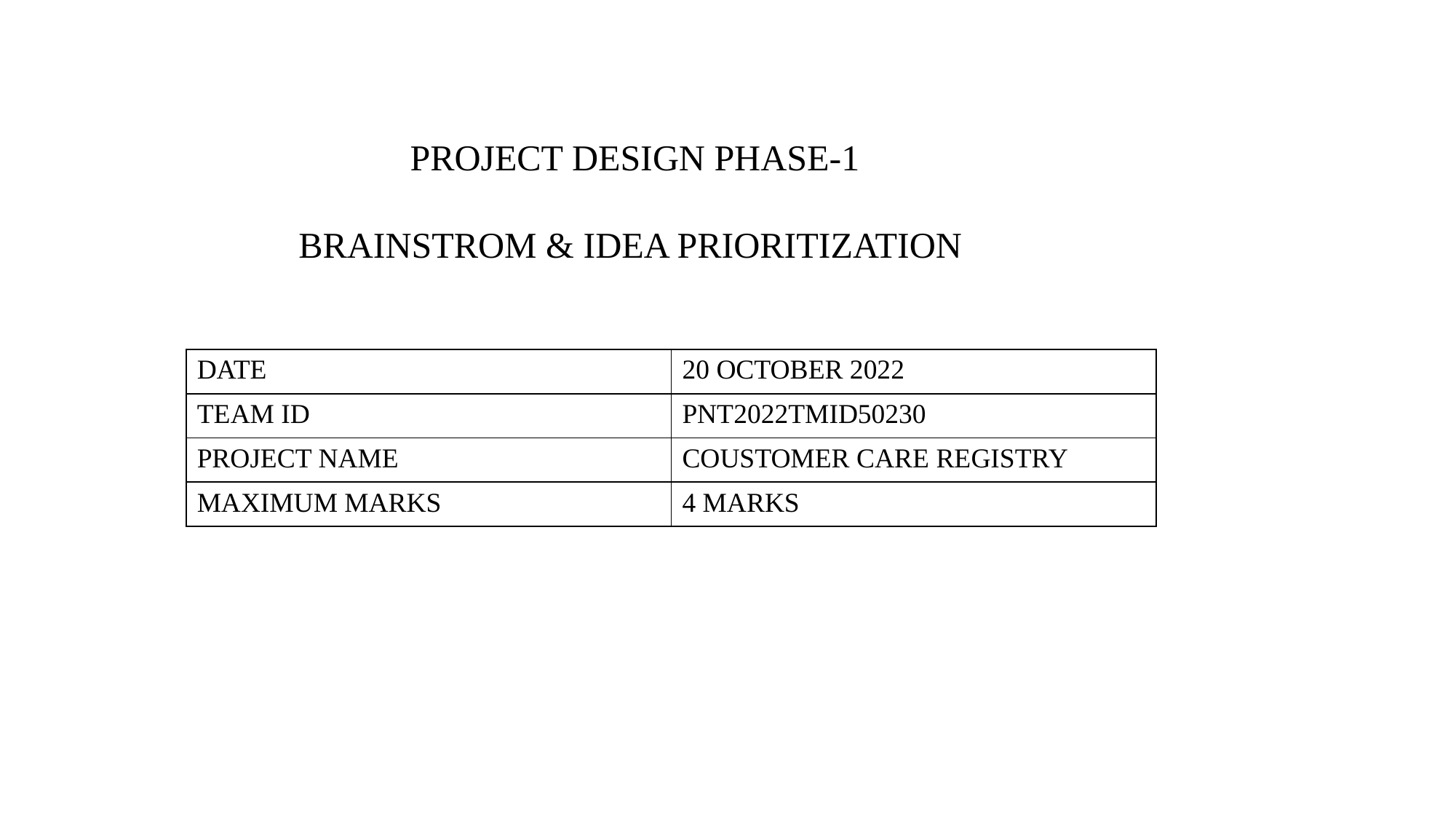

# PROJECT DESIGN PHASE-1 BRAINSTROM & IDEA PRIORITIZATION
| DATE | 20 OCTOBER 2022 |
| --- | --- |
| TEAM ID | PNT2022TMID50230 |
| PROJECT NAME | COUSTOMER CARE REGISTRY |
| MAXIMUM MARKS | 4 MARKS |